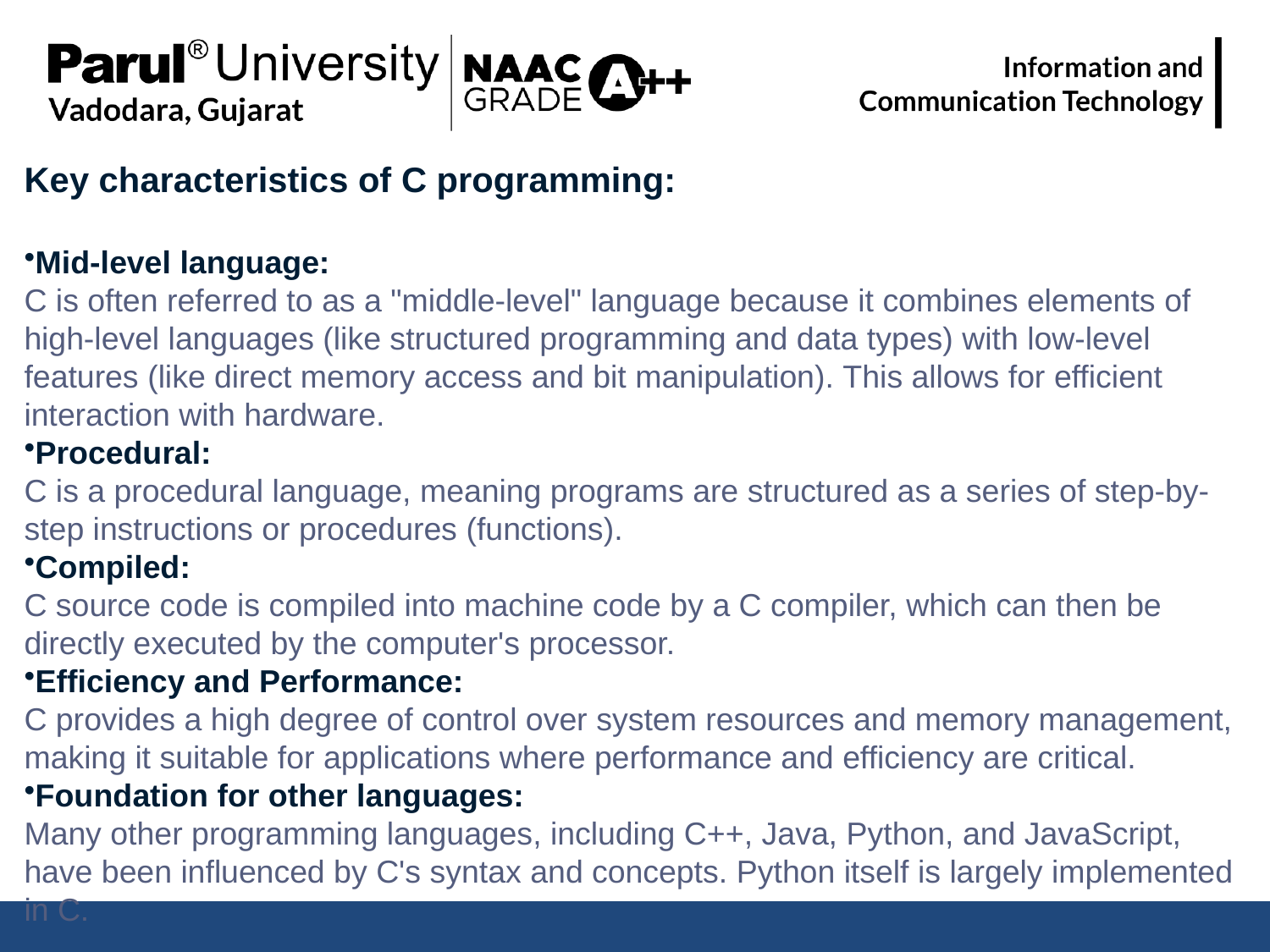

Key characteristics of C programming:

Mid-level language:
C is often referred to as a "middle-level" language because it combines elements of high-level languages (like structured programming and data types) with low-level features (like direct memory access and bit manipulation). This allows for efficient interaction with hardware.
Procedural:
C is a procedural language, meaning programs are structured as a series of step-by-step instructions or procedures (functions).
Compiled:
C source code is compiled into machine code by a C compiler, which can then be directly executed by the computer's processor.
Efficiency and Performance:
C provides a high degree of control over system resources and memory management, making it suitable for applications where performance and efficiency are critical.
Foundation for other languages:
Many other programming languages, including C++, Java, Python, and JavaScript, have been influenced by C's syntax and concepts. Python itself is largely implemented in C.